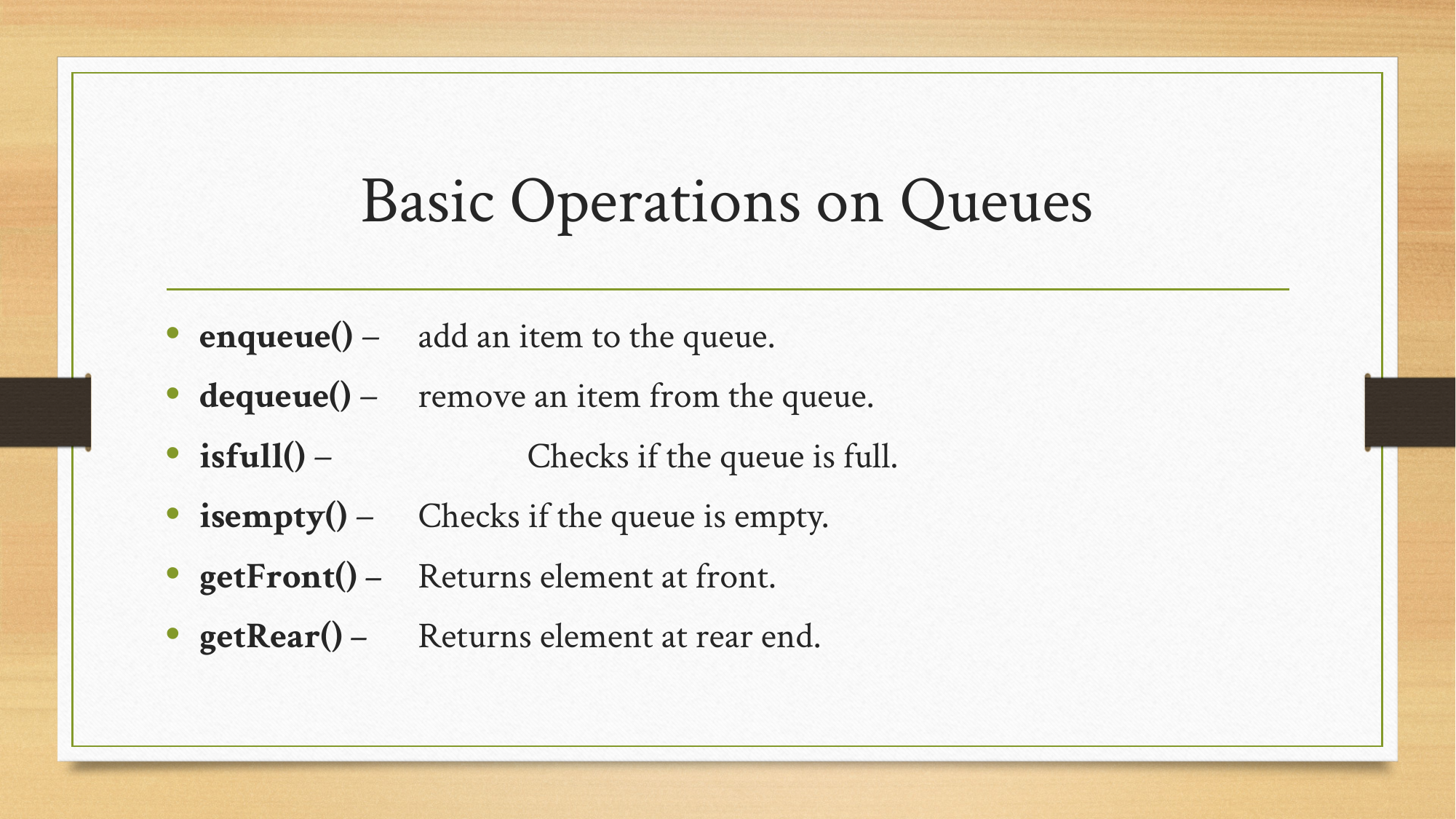

# Basic Operations on Queues
enqueue() − 	add an item to the queue.
dequeue() − 	remove an item from the queue.
isfull() − 		Checks if the queue is full.
isempty() − 	Checks if the queue is empty.
getFront() – 	Returns element at front.
getRear() –  	Returns element at rear end.